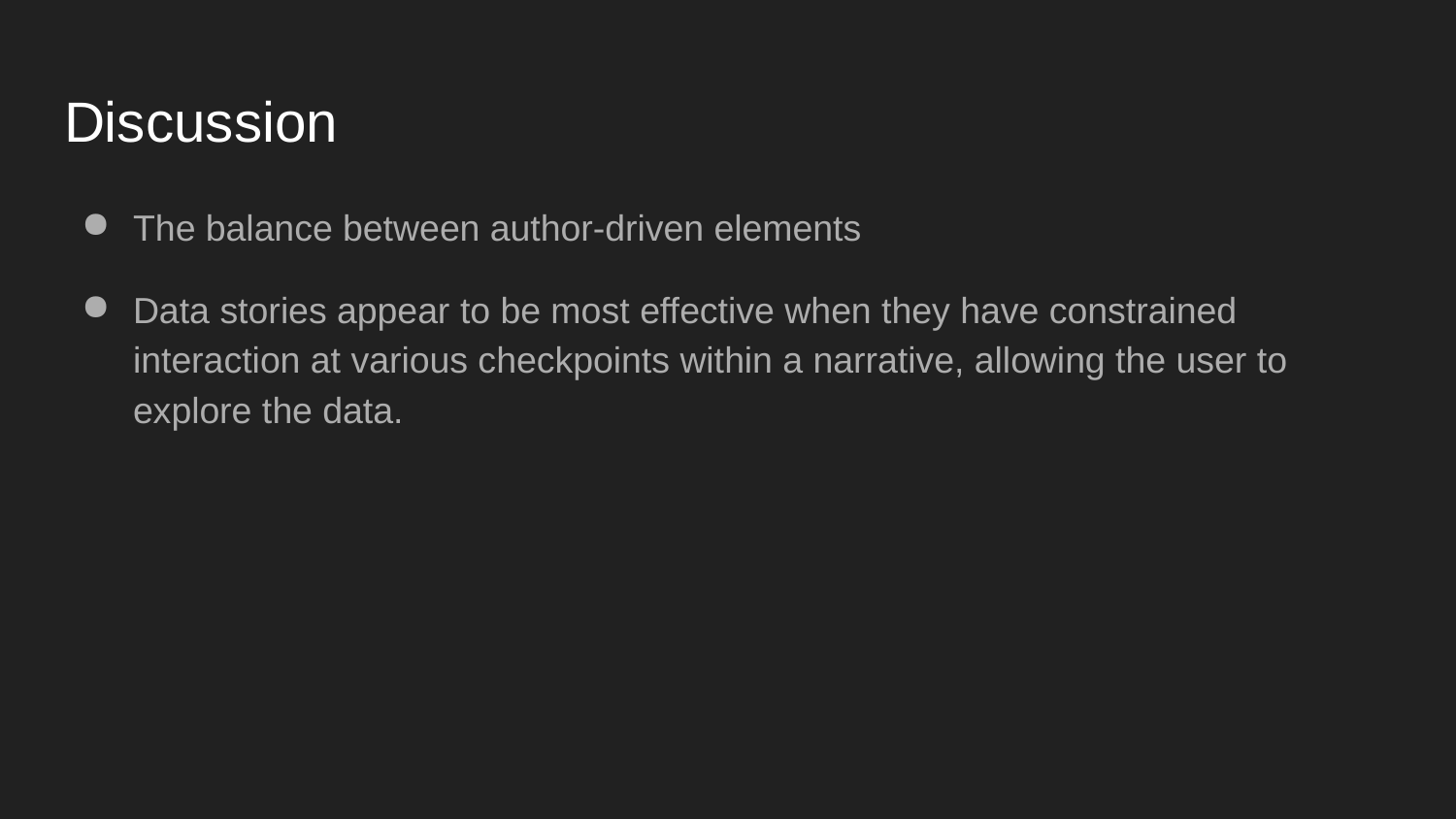

# Discussion
The balance between author-driven elements
Data stories appear to be most effective when they have constrained interaction at various checkpoints within a narrative, allowing the user to explore the data.